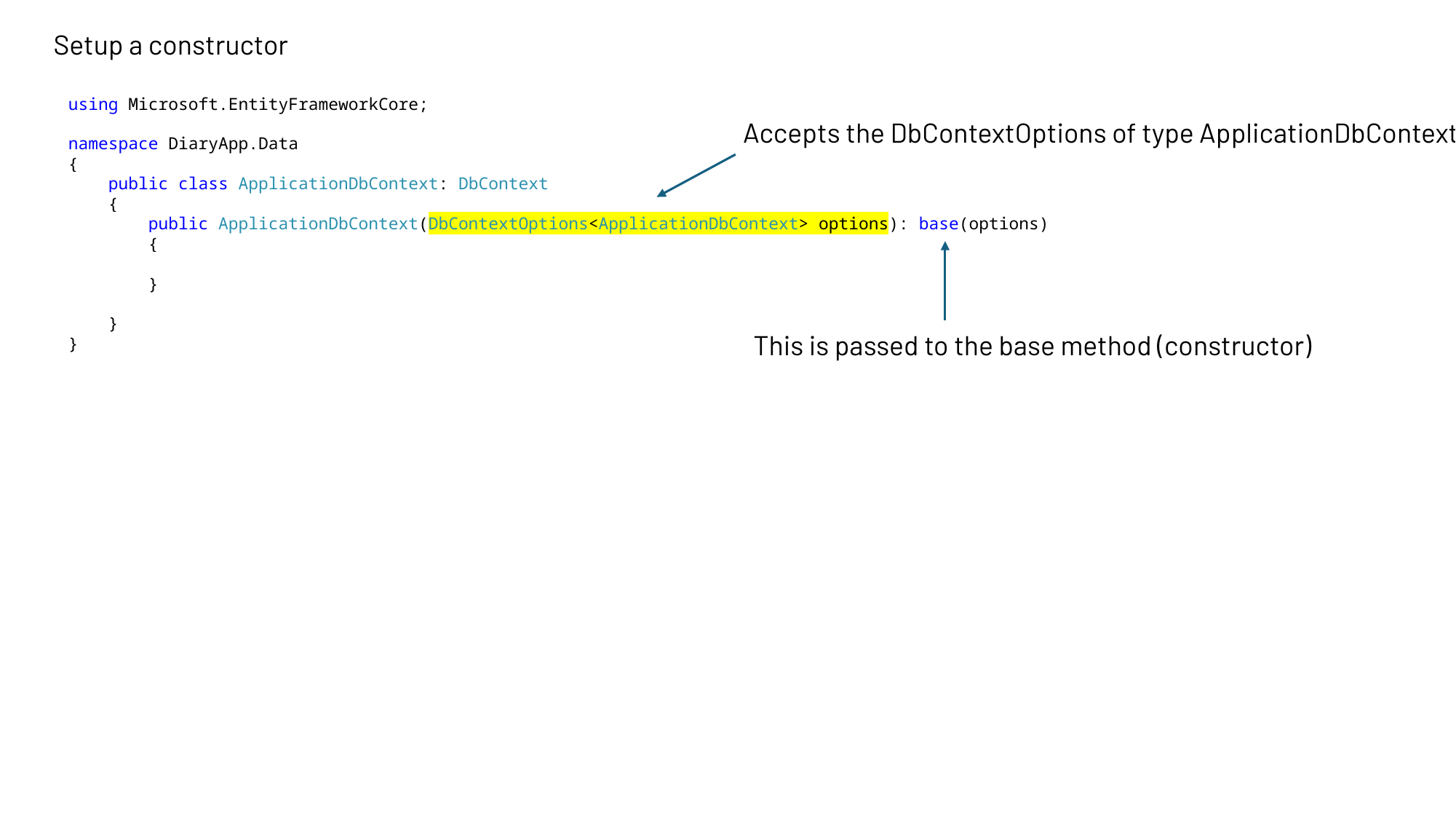

Setup a constructor
using Microsoft.EntityFrameworkCore;

namespace DiaryApp.Data
{
    public class ApplicationDbContext: DbContext
    {
        public ApplicationDbContext(DbContextOptions<ApplicationDbContext> options): base(options)
        {

        }

    }
}
Accepts the DbContextOptions of type ApplicationDbContext
This is passed to the base method (constructor)